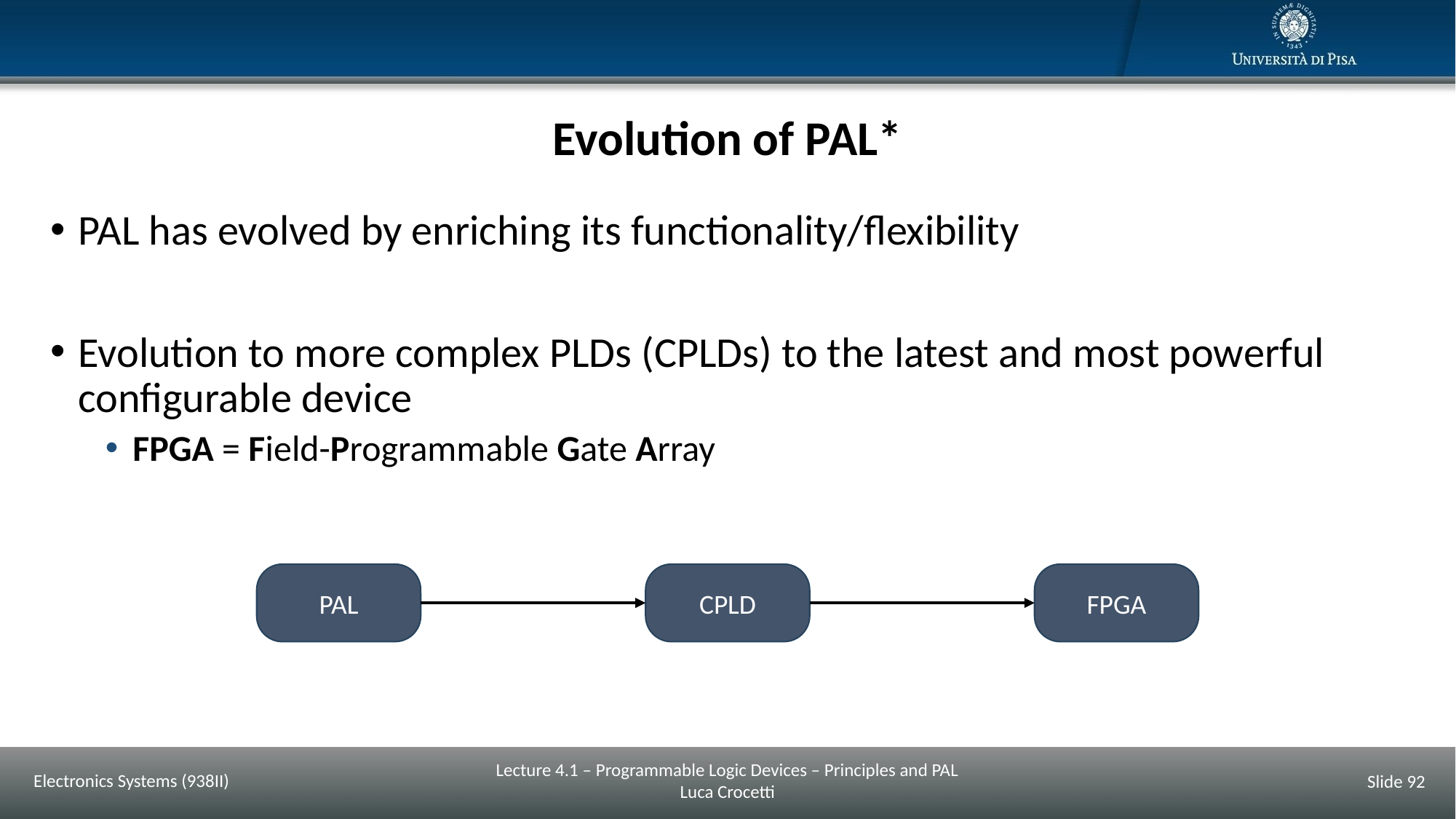

# Evolution of PAL*
PAL has evolved by enriching its functionality/flexibility

Evolution to more complex PLDs (CPLDs) to the latest and most powerful configurable device
FPGA = Field-Programmable Gate Array
PAL
CPLD
FPGA